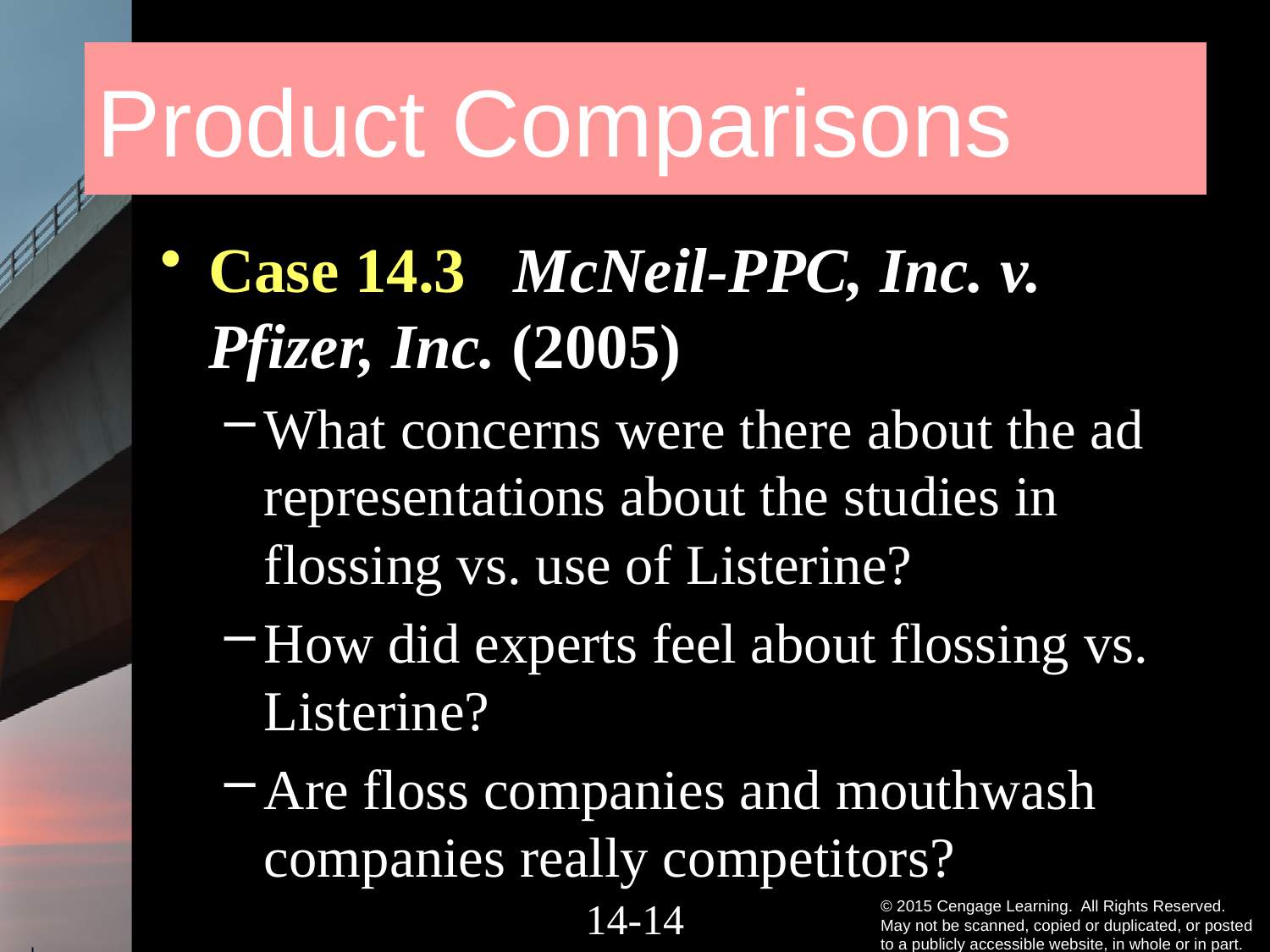

# Product Comparisons
Case 14.3   McNeil-PPC, Inc. v. Pfizer, Inc. (2005)
What concerns were there about the ad representations about the studies in flossing vs. use of Listerine?
How did experts feel about flossing vs. Listerine?
Are floss companies and mouthwash companies really competitors?
14-14